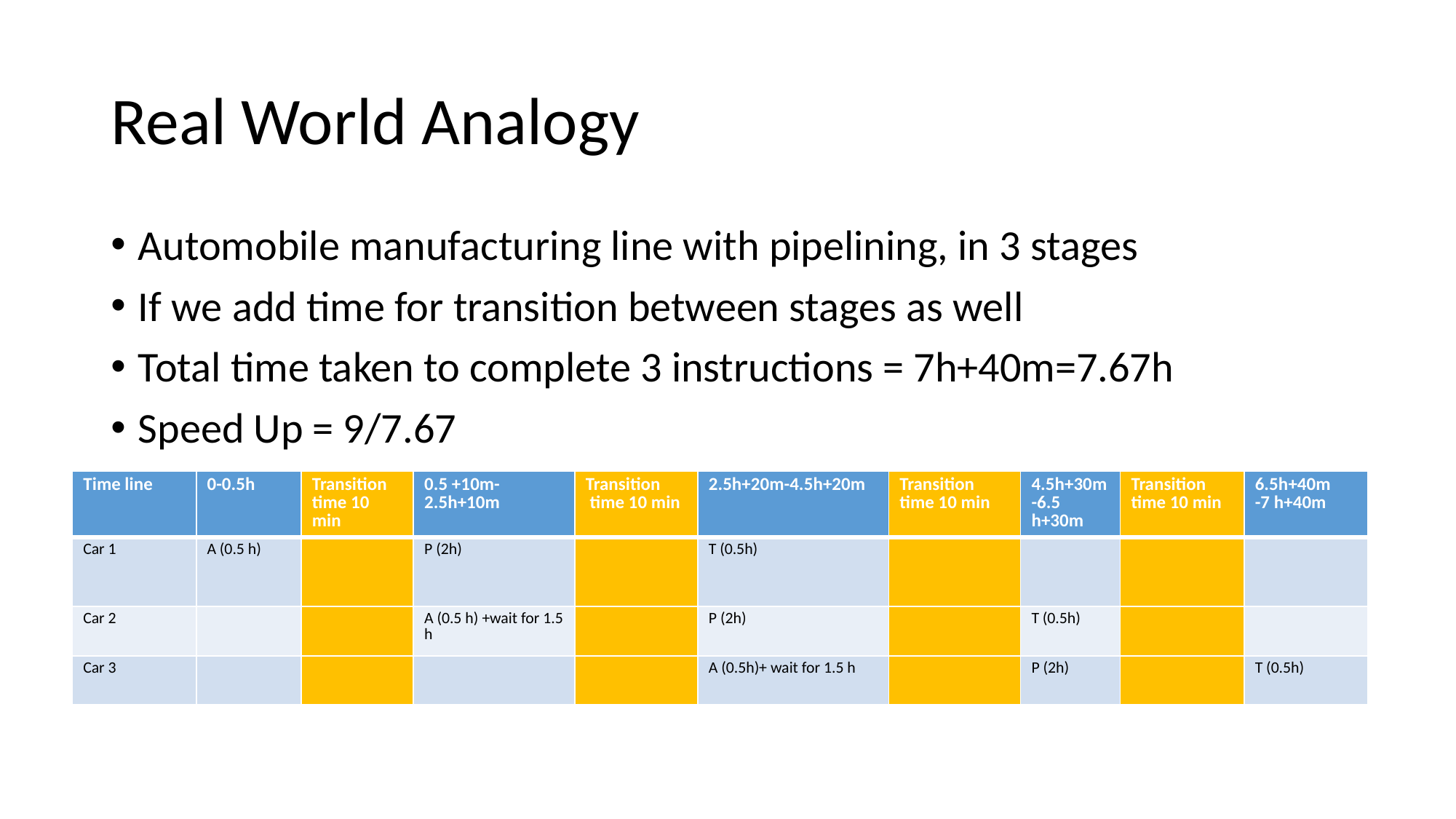

# Real World Analogy
Automobile manufacturing line with pipelining, in 3 stages
If we add time for transition between stages as well
Total time taken to complete 3 instructions = 7h+40m=7.67h
Speed Up = 9/7.67

| Time line | 0-0.5h | Transition time 10 min | 0.5 +10m-2.5h+10m | Transition time 10 min | 2.5h+20m-4.5h+20m | Transition time 10 min | 4.5h+30m-6.5 h+30m | Transition time 10 min | 6.5h+40m -7 h+40m |
| --- | --- | --- | --- | --- | --- | --- | --- | --- | --- |
| Car 1 | A (0.5 h) |  | P (2h) |  | T (0.5h) |  |  |  |  |
| Car 2 |  |  | A (0.5 h) +wait for 1.5 h |  | P (2h) |  | T (0.5h) |  |  |
| Car 3 |  |  |  |  | A (0.5h)+ wait for 1.5 h |  | P (2h) |  | T (0.5h) |